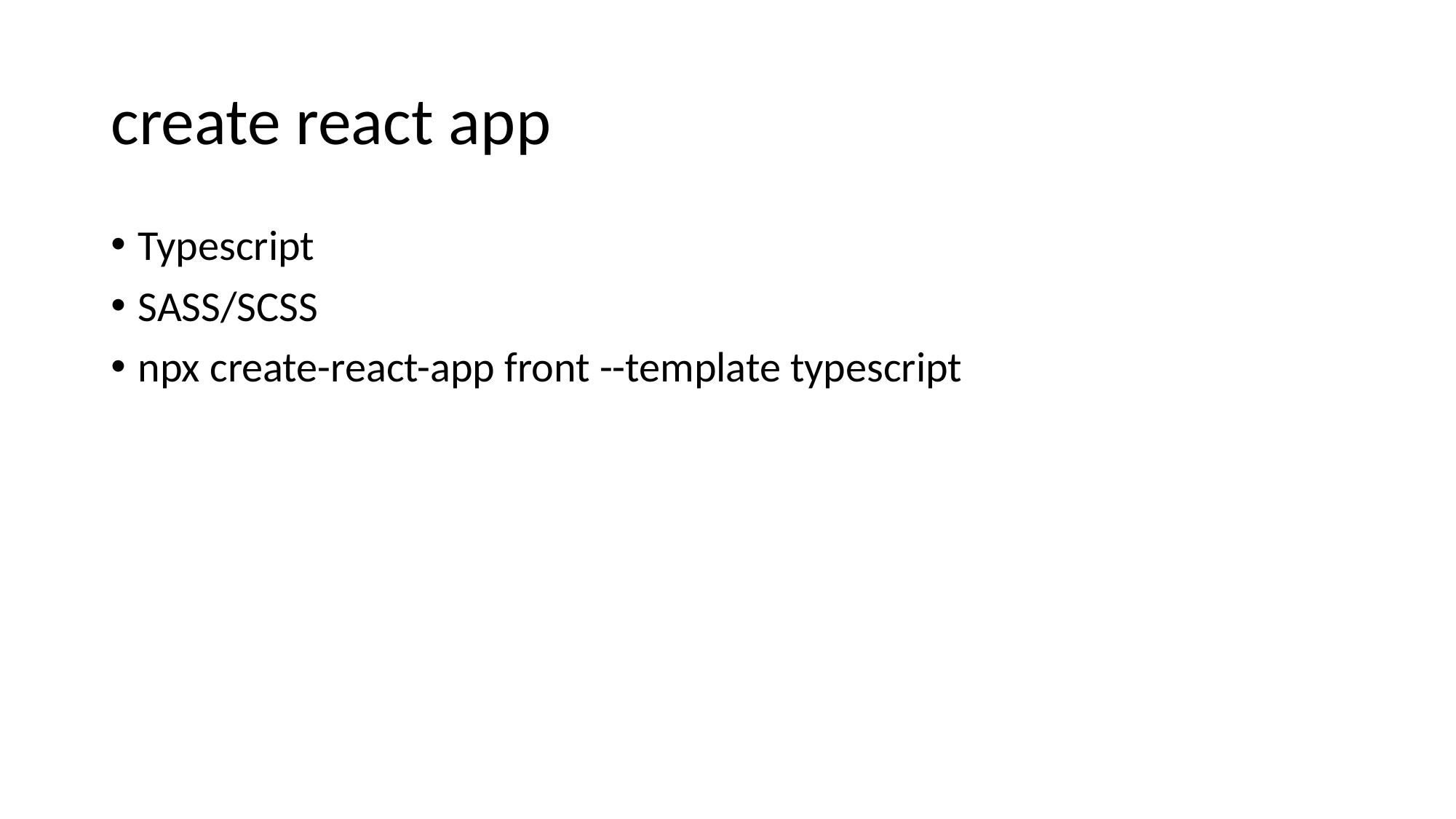

# create react app
Typescript
SASS/SCSS
npx create-react-app front --template typescript